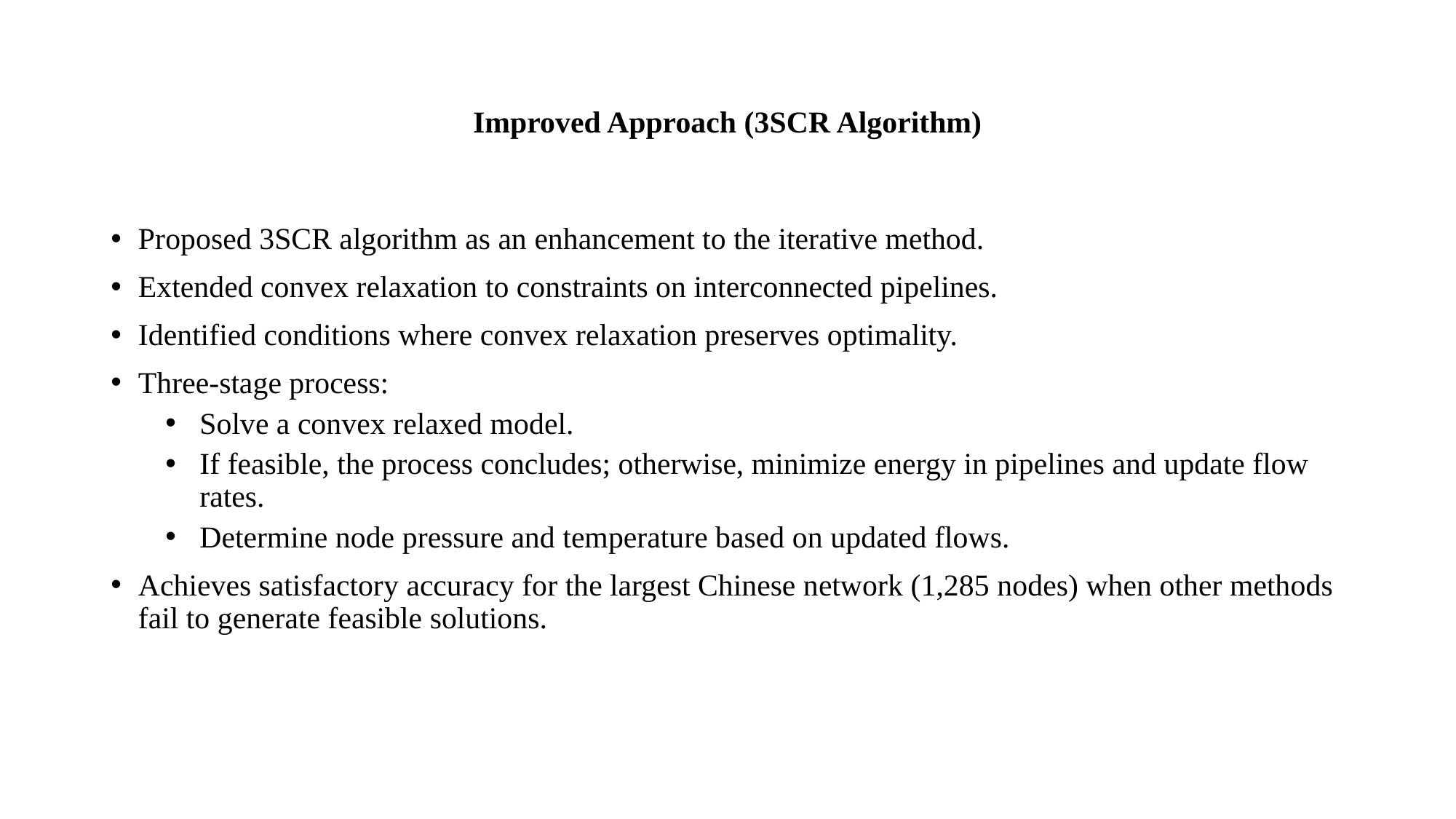

# Improved Approach (3SCR Algorithm)
Proposed 3SCR algorithm as an enhancement to the iterative method.
Extended convex relaxation to constraints on interconnected pipelines.
Identified conditions where convex relaxation preserves optimality.
Three-stage process:
Solve a convex relaxed model.
If feasible, the process concludes; otherwise, minimize energy in pipelines and update flow rates.
Determine node pressure and temperature based on updated flows.
Achieves satisfactory accuracy for the largest Chinese network (1,285 nodes) when other methods fail to generate feasible solutions.